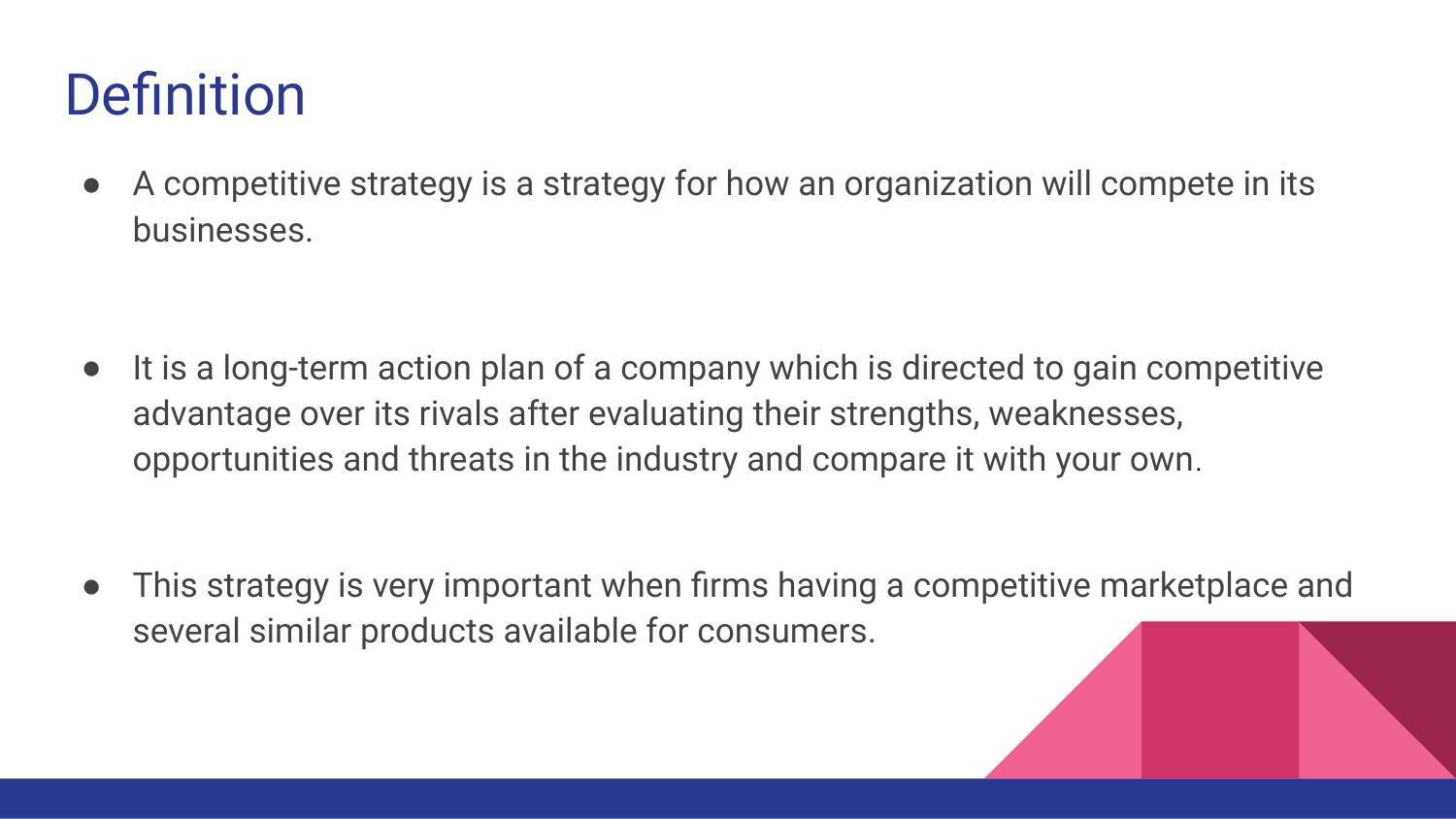

# Definition
A competitive strategy is a strategy for how an organization will compete in its businesses.

It is a long-term action plan of a company which is directed to gain competitive advantage over its rivals after evaluating their strengths, weaknesses, opportunities and threats in the industry and compare it with your own.

This strategy is very important when firms having a competitive marketplace and several similar products available for consumers.